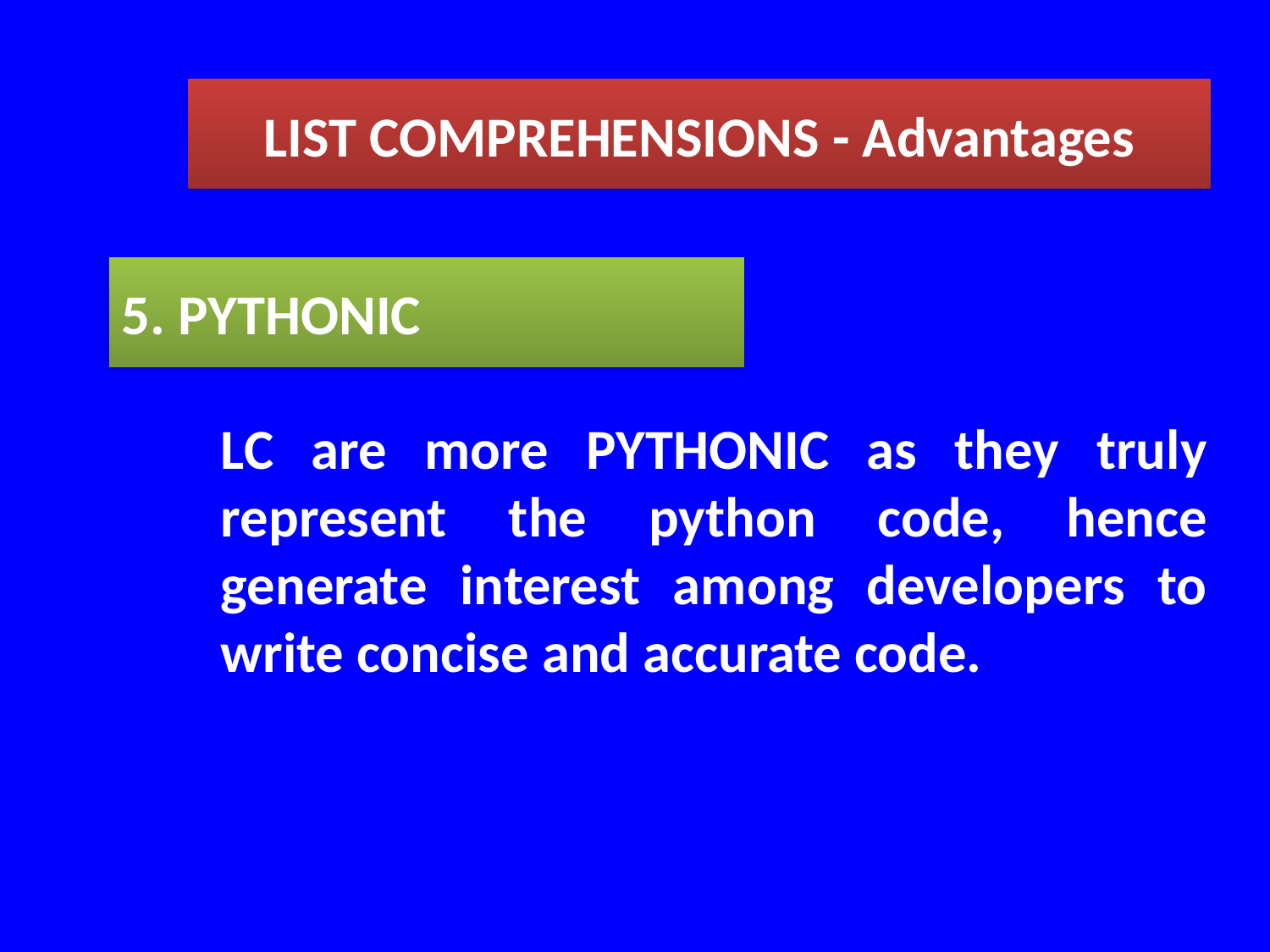

LIST COMPREHENSIONS - Advantages
5. PYTHONIC
LC are more PYTHONIC as they truly represent the python code, hence generate interest among developers to write concise and accurate code.